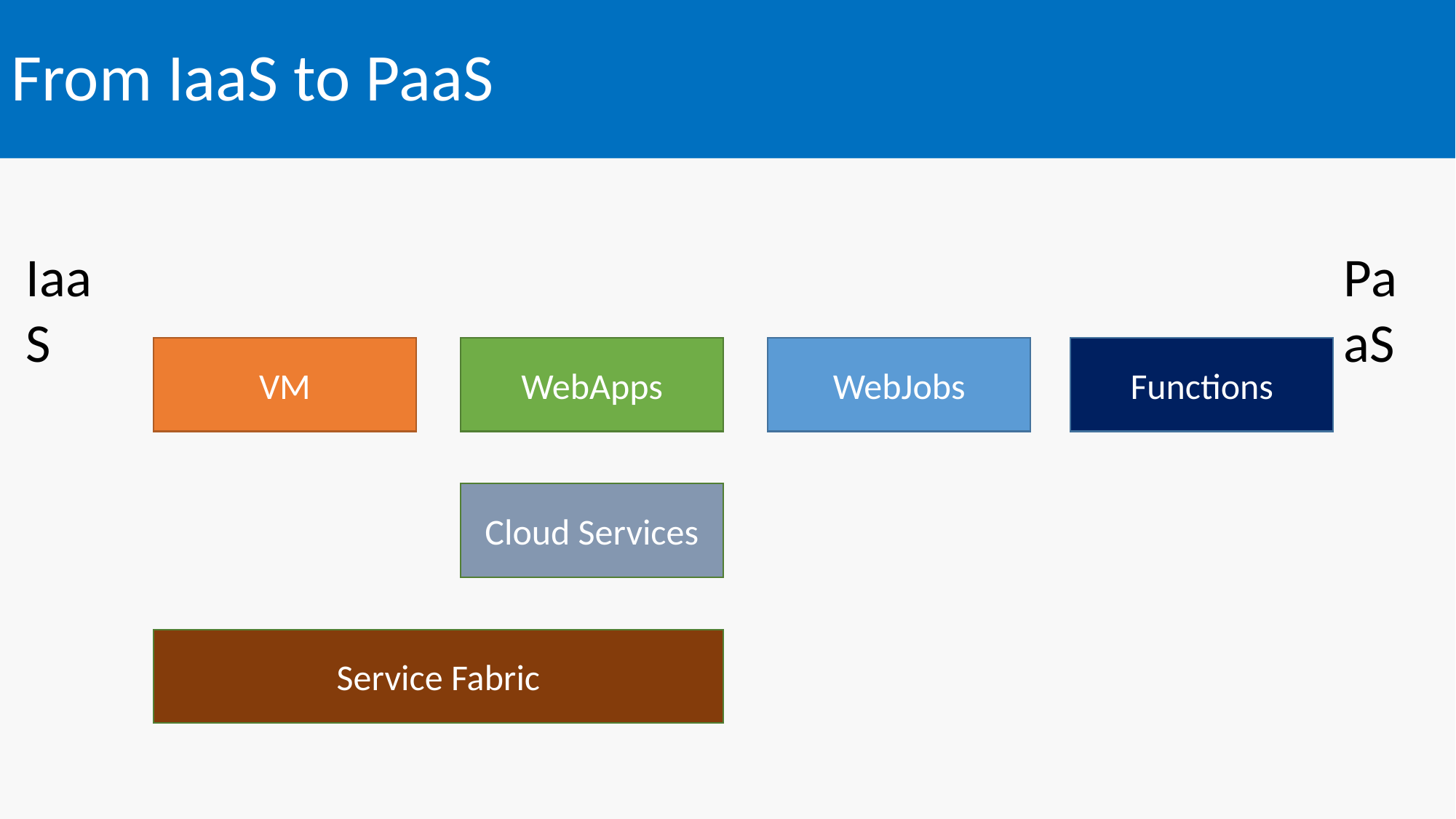

# From IaaS to PaaS
IaaS
PaaS
VM
WebApps
WebJobs
Functions
Cloud Services
Service Fabric